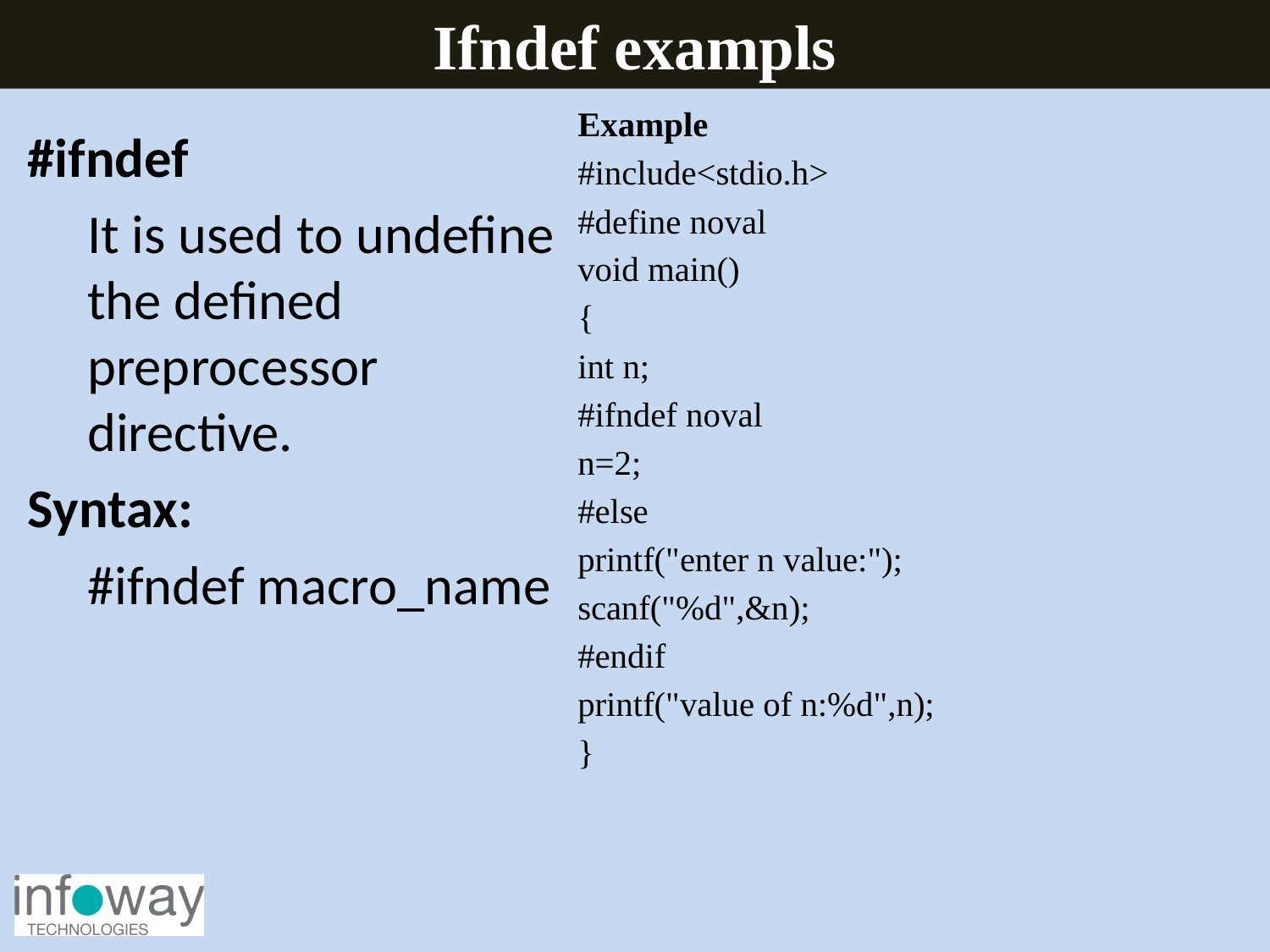

Ifndef exampls
Example
#include<stdio.h>
#define noval
void main()
{
int n;
#ifndef noval
n=2;
#else
printf("enter n value:");
scanf("%d",&n);
#endif
printf("value of n:%d",n);
}

#ifndef
	It is used to undefine the defined preprocessor directive.
Syntax:
	#ifndef macro_name